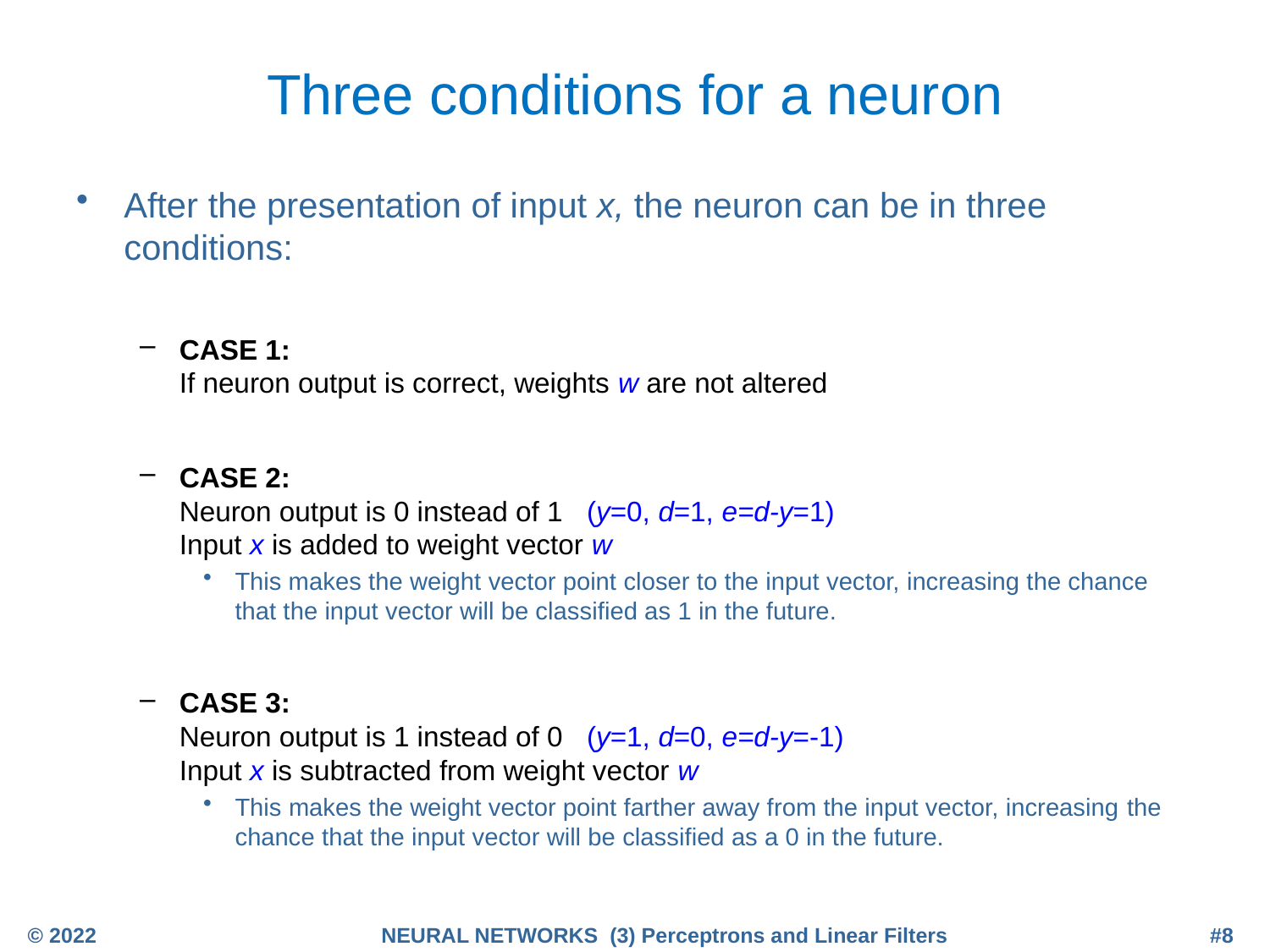

# Three conditions for a neuron
After the presentation of input x, the neuron can be in three conditions:

CASE 1:
If neuron output is correct, weights w are not altered

CASE 2:
Neuron output is 0 instead of 1   (y=0, d=1, e=d-y=1)
Input x is added to weight vector w
This makes the weight vector point closer to the input vector, increasing the chance that the input vector will be classified as 1 in the future.

CASE 3:
Neuron output is 1 instead of 0   (y=1, d=0, e=d-y=-1)
Input x is subtracted from weight vector w
This makes the weight vector point farther away from the input vector, increasing the chance that the input vector will be classified as a 0 in the future.

© 2022
NEURAL NETWORKS  (3) Perceptrons and Linear Filters
#8